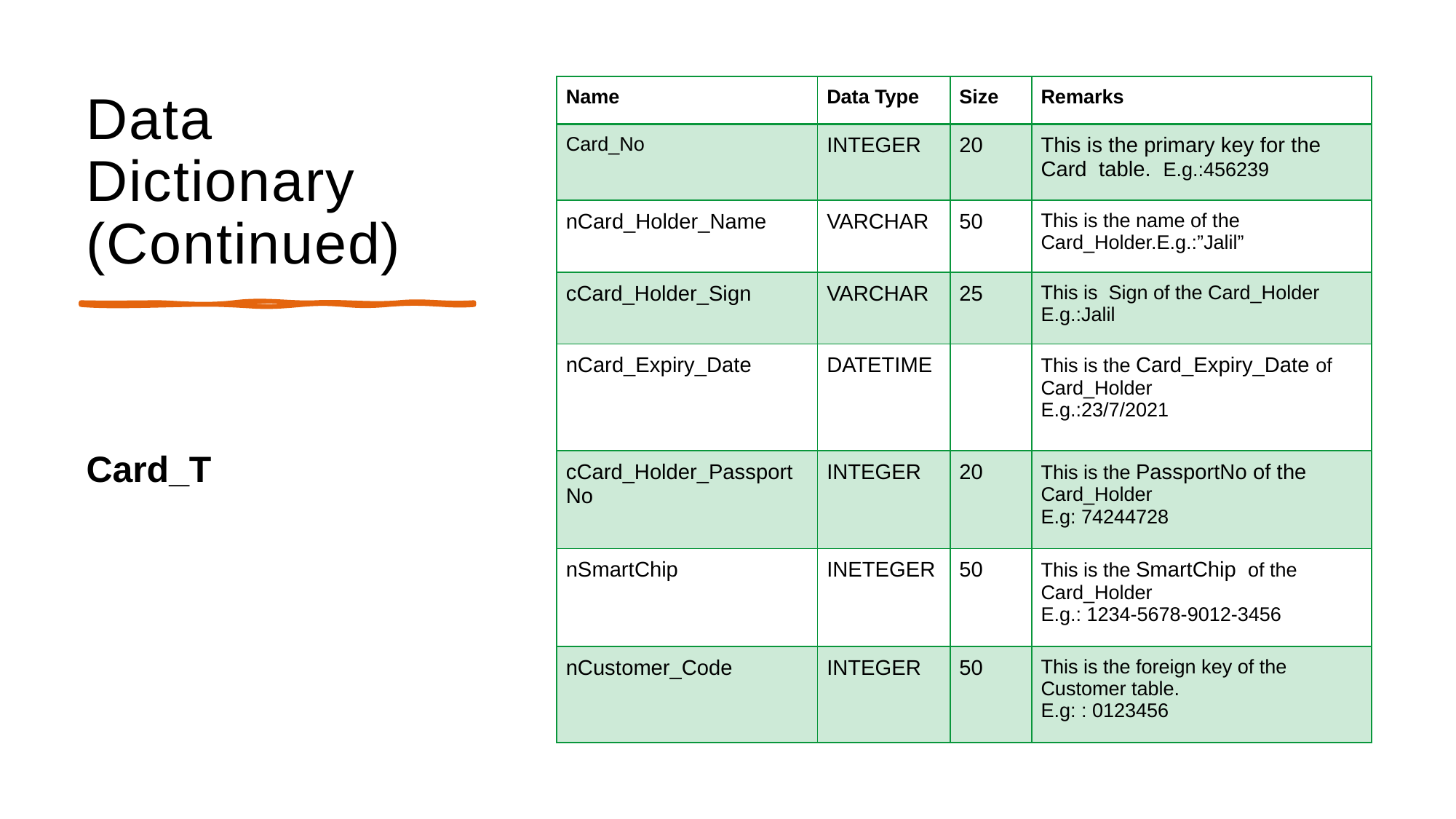

# Data Dictionary (Continued)
| Name | Data Type | Size | Remarks |
| --- | --- | --- | --- |
| Card\_No | INTEGER | 20 | This is the primary key for the Card  table.  E.g.:456239 |
| nCard\_Holder\_Name | VARCHAR | 50 | This is the name of the Card\_Holder.E.g.:”Jalil” |
| cCard\_Holder\_Sign | VARCHAR | 25 | This is  Sign of the Card\_Holder E.g.:Jalil |
| nCard\_Expiry\_Date | DATETIME |  | This is the Card\_Expiry\_Date of Card\_Holder E.g.:23/7/2021 |
| cCard\_Holder\_PassportNo | INTEGER | 20 | This is the PassportNo of the Card\_Holder E.g: 74244728 |
| nSmartChip | INETEGER | 50 | This is the SmartChip  of the Card\_Holder E.g.: 1234-5678-9012-3456 |
| nCustomer\_Code | INTEGER | 50 | This is the foreign key of the Customer table.  E.g: : 0123456 |

Card_T